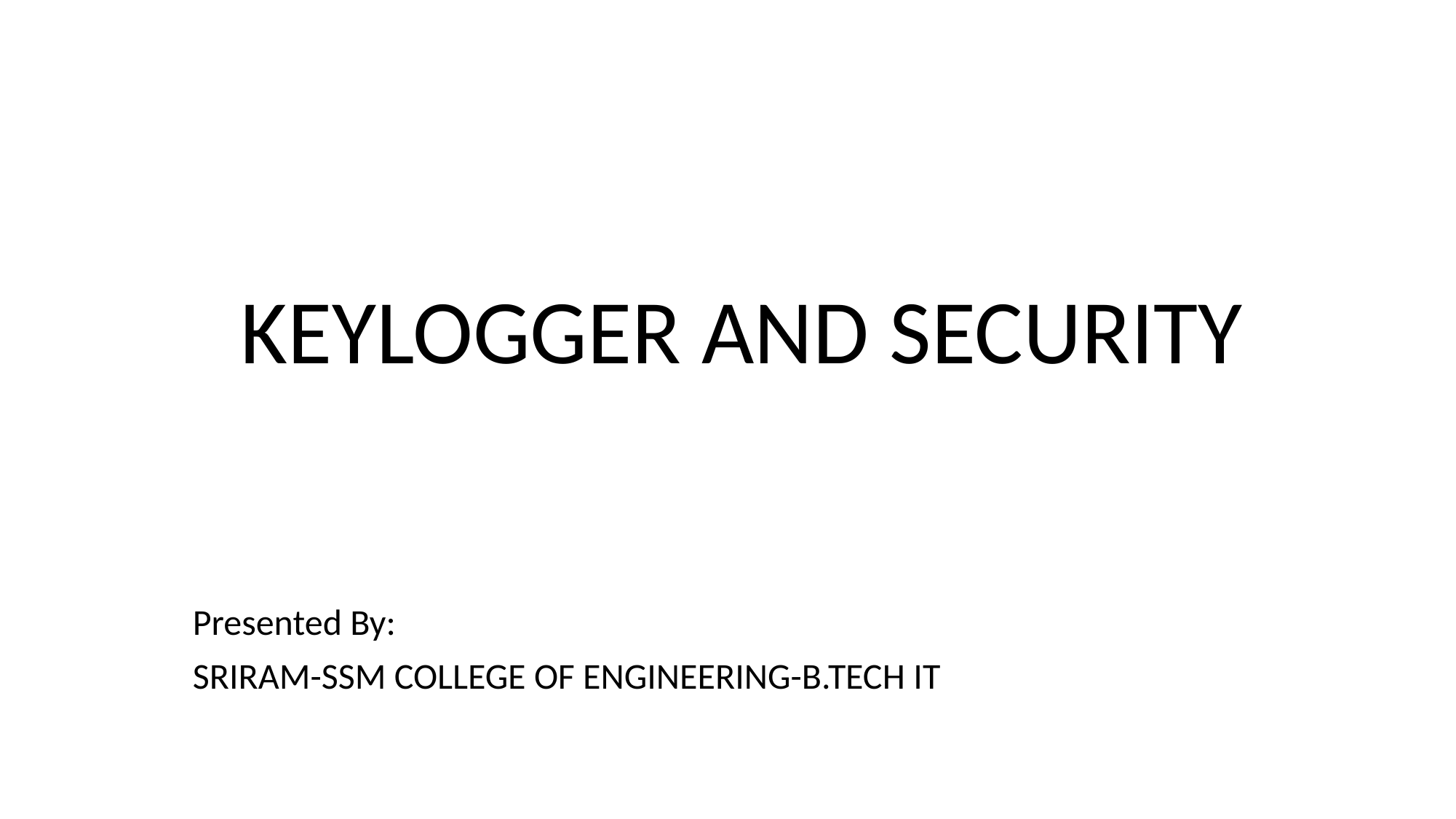

# KEYLOGGER AND SECURITY

Presented By:
SRIRAM-SSM COLLEGE OF ENGINEERING-B.TECH IT